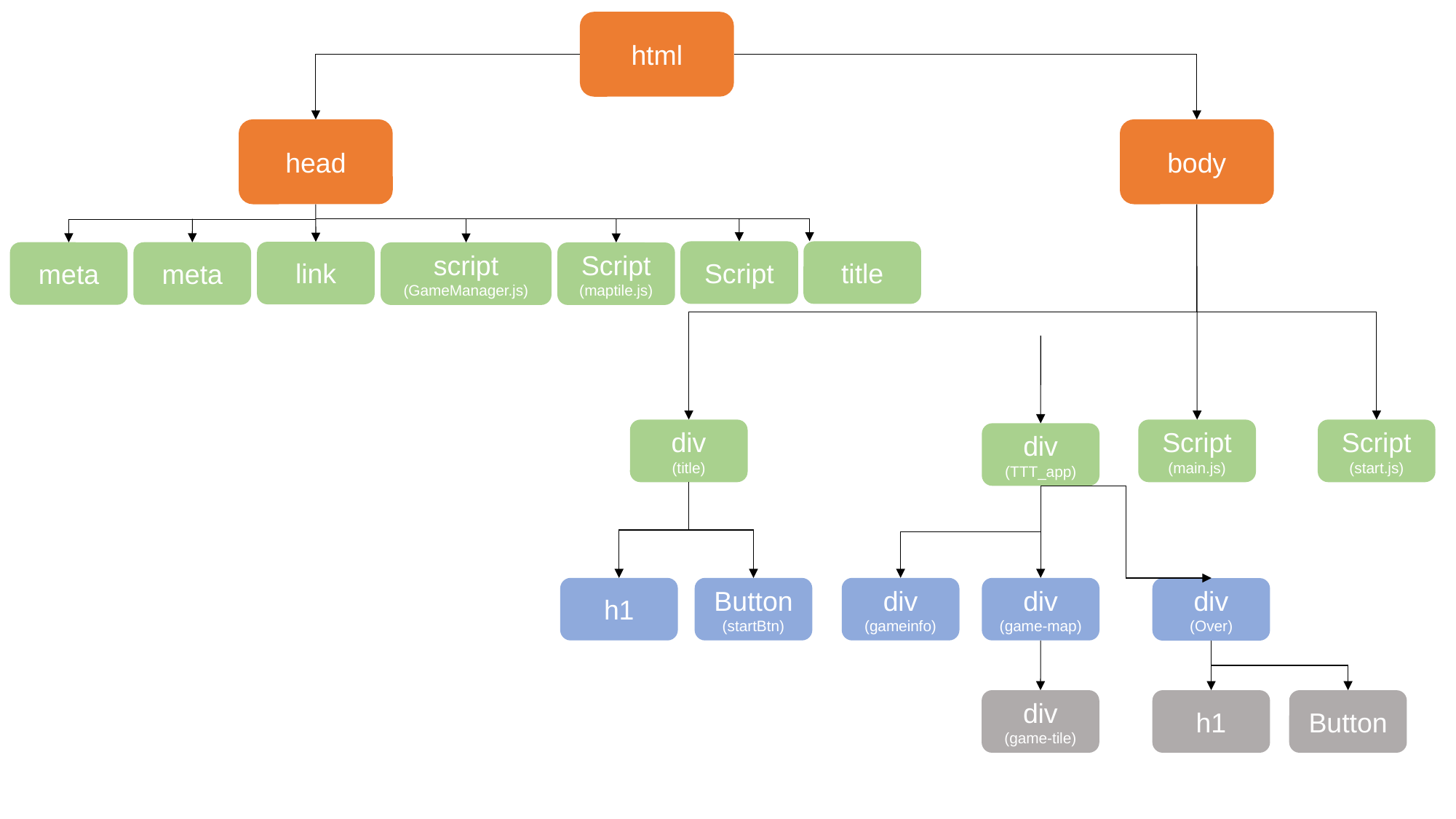

html
head
Script
title
link
meta
meta
script
(GameManager.js)
Script
(maptile.js)
body
div
(title)
Script
(start.js)
Script
(main.js)
div
(TTT_app)
h1
Button
(startBtn)
div
(gameinfo)
div
(game-map)
div
(Over)
div
(game-tile)
h1
Button